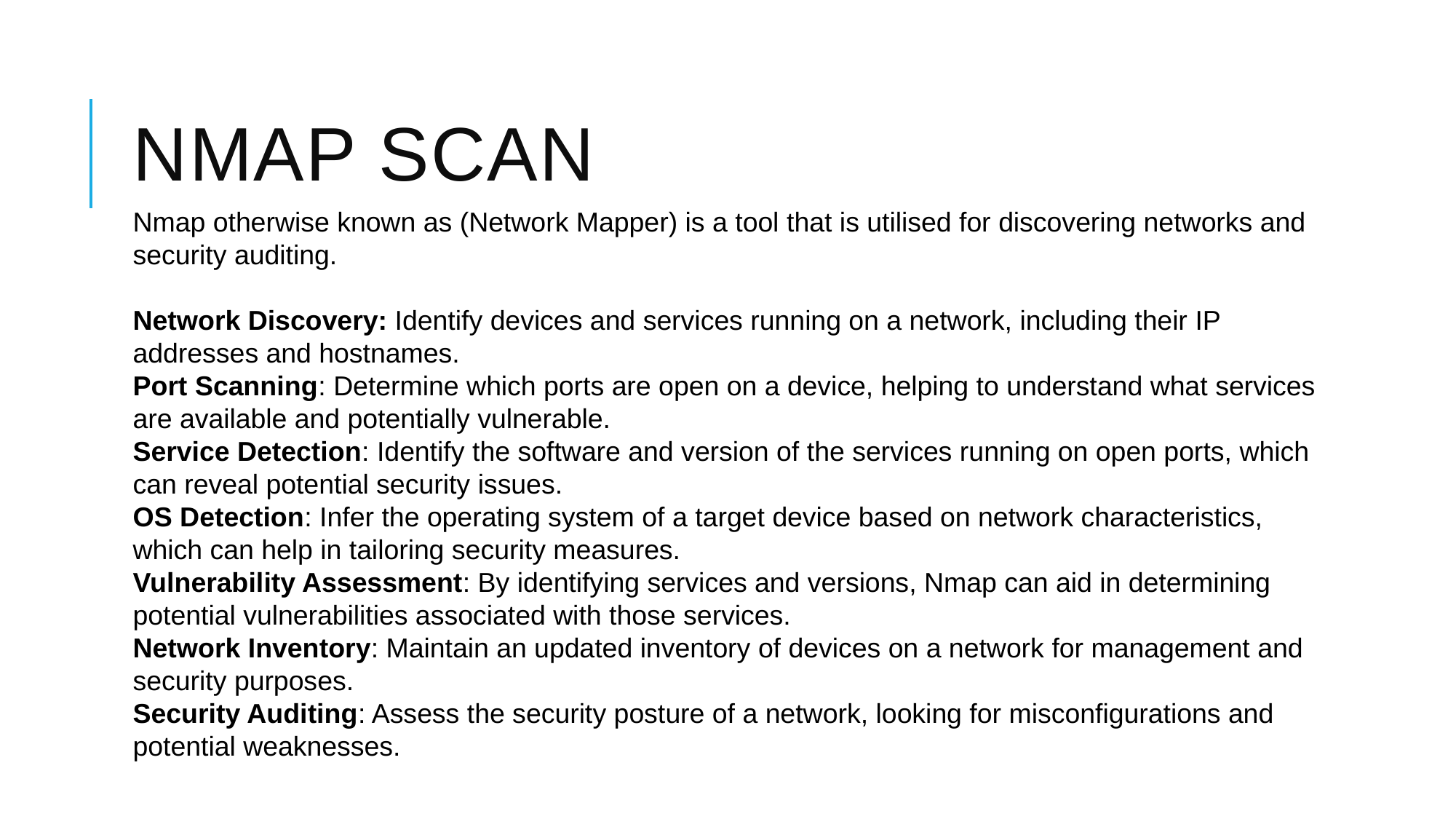

# NMAP SCAN
Nmap otherwise known as (Network Mapper) is a tool that is utilised for discovering networks and security auditing.

Network Discovery: Identify devices and services running on a network, including their IP addresses and hostnames.
Port Scanning: Determine which ports are open on a device, helping to understand what services are available and potentially vulnerable.
Service Detection: Identify the software and version of the services running on open ports, which can reveal potential security issues.
OS Detection: Infer the operating system of a target device based on network characteristics, which can help in tailoring security measures.
Vulnerability Assessment: By identifying services and versions, Nmap can aid in determining potential vulnerabilities associated with those services.
Network Inventory: Maintain an updated inventory of devices on a network for management and security purposes.
Security Auditing: Assess the security posture of a network, looking for misconfigurations and potential weaknesses.